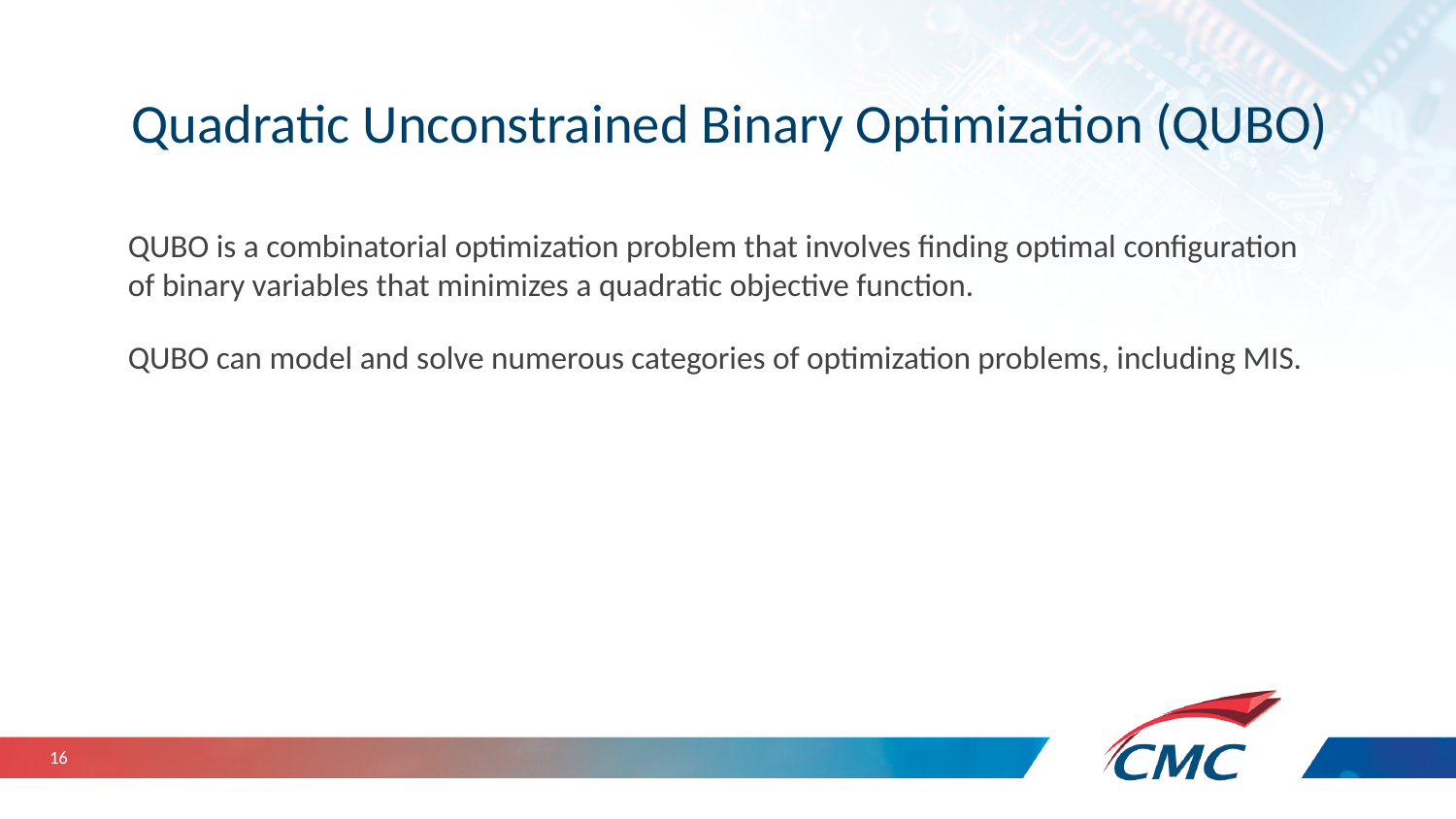

# Quadratic Unconstrained Binary Optimization (QUBO)
QUBO is a combinatorial optimization problem that involves finding optimal configuration of binary variables that minimizes a quadratic objective function.
QUBO can model and solve numerous categories of optimization problems, including MIS.
16